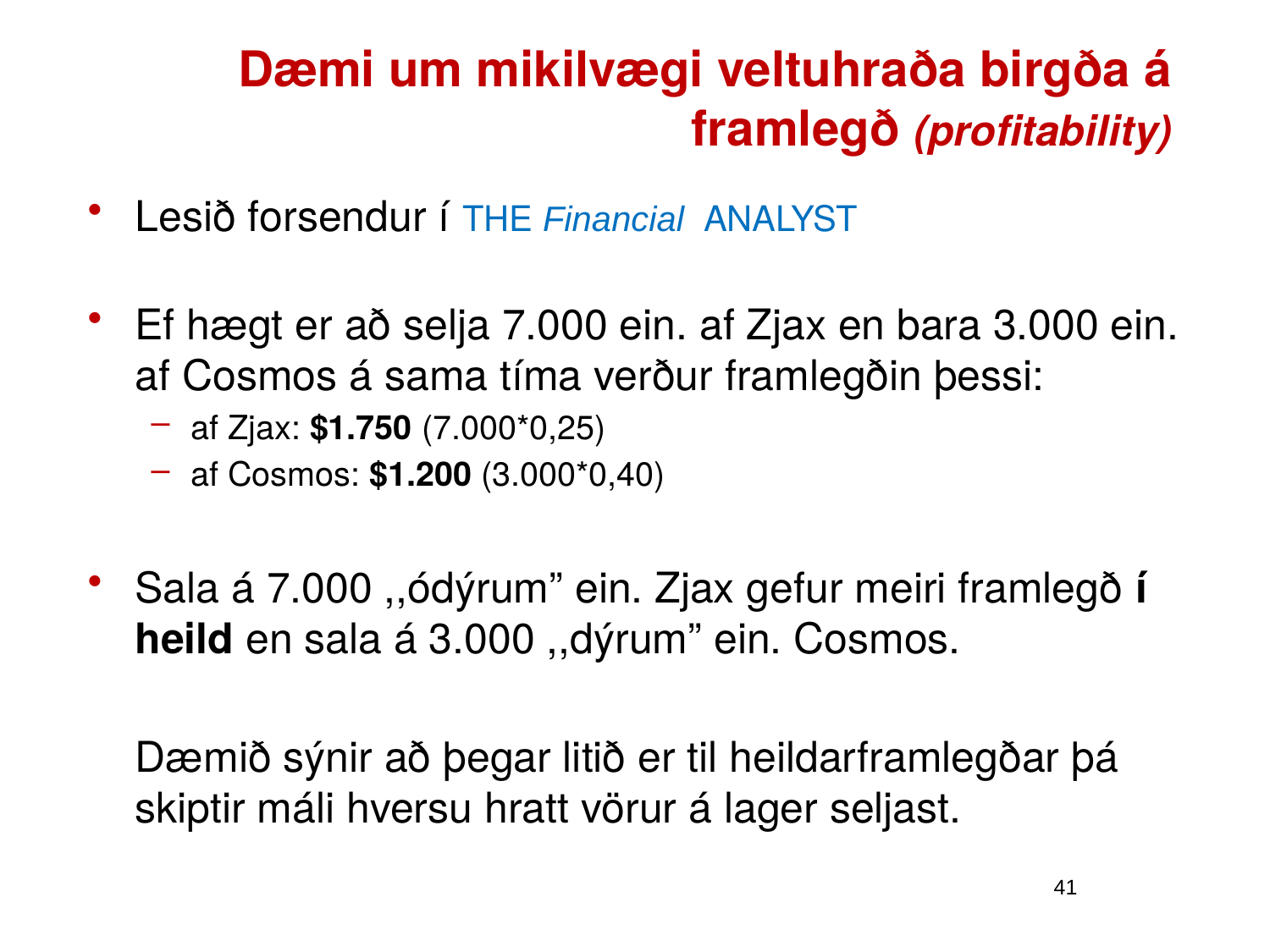

# Dæmi um mikilvægi veltuhraða birgða á framlegð (profitability)

Lesið forsendur í THE Financial  ANALYST

Ef hægt er að selja 7.000 ein. af Zjax en bara 3.000 ein. af Cosmos á sama tíma verður framlegðin þessi:
af Zjax: $1.750 (7.000*0,25)
af Cosmos: $1.200 (3.000*0,40)

Sala á 7.000 ,,ódýrum” ein. Zjax gefur meiri framlegð í heild en sala á 3.000 ,,dýrum” ein. Cosmos.

	Dæmið sýnir að þegar litið er til heildarframlegðar þá skiptir máli hversu hratt vörur á lager seljast.

41